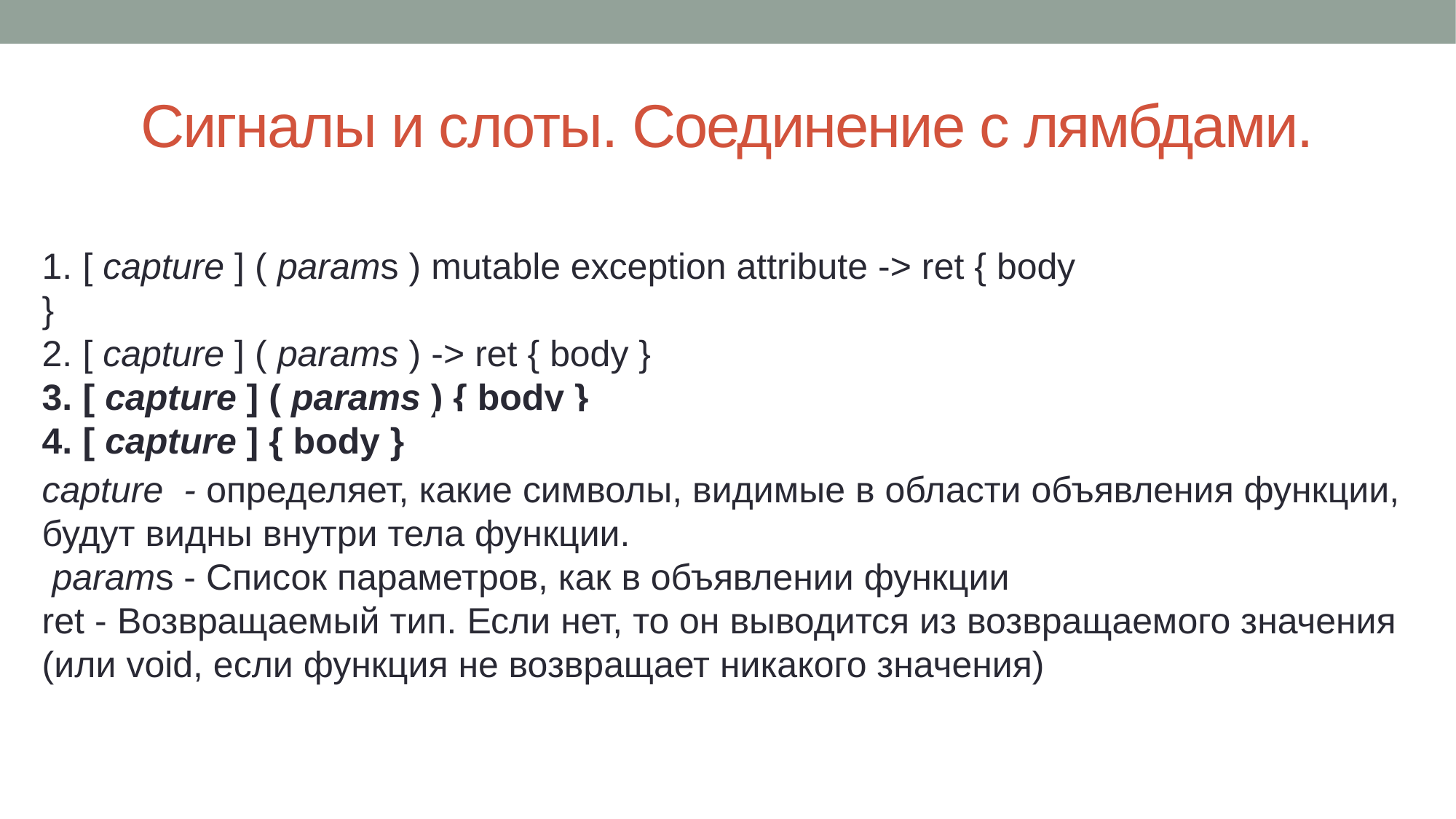

# Сигналы и слоты. Соединение с лямбдами.
1. [ capture ] ( params ) mutable exception attribute -> ret { body }
2. [ capture ] ( params ) -> ret { body }
3. [ capture ] ( params ) { body }
4. [ capture ] { body }
|  |
| --- |
capture  - определяет, какие символы, видимые в области объявления функции, ​​будут видны внутри тела функции.
 params - Список параметров, как в объявлении функции
ret - Возвращаемый тип. Если нет, то он выводится из возвращаемого значения (или void, если функция не возвращает никакого значения)